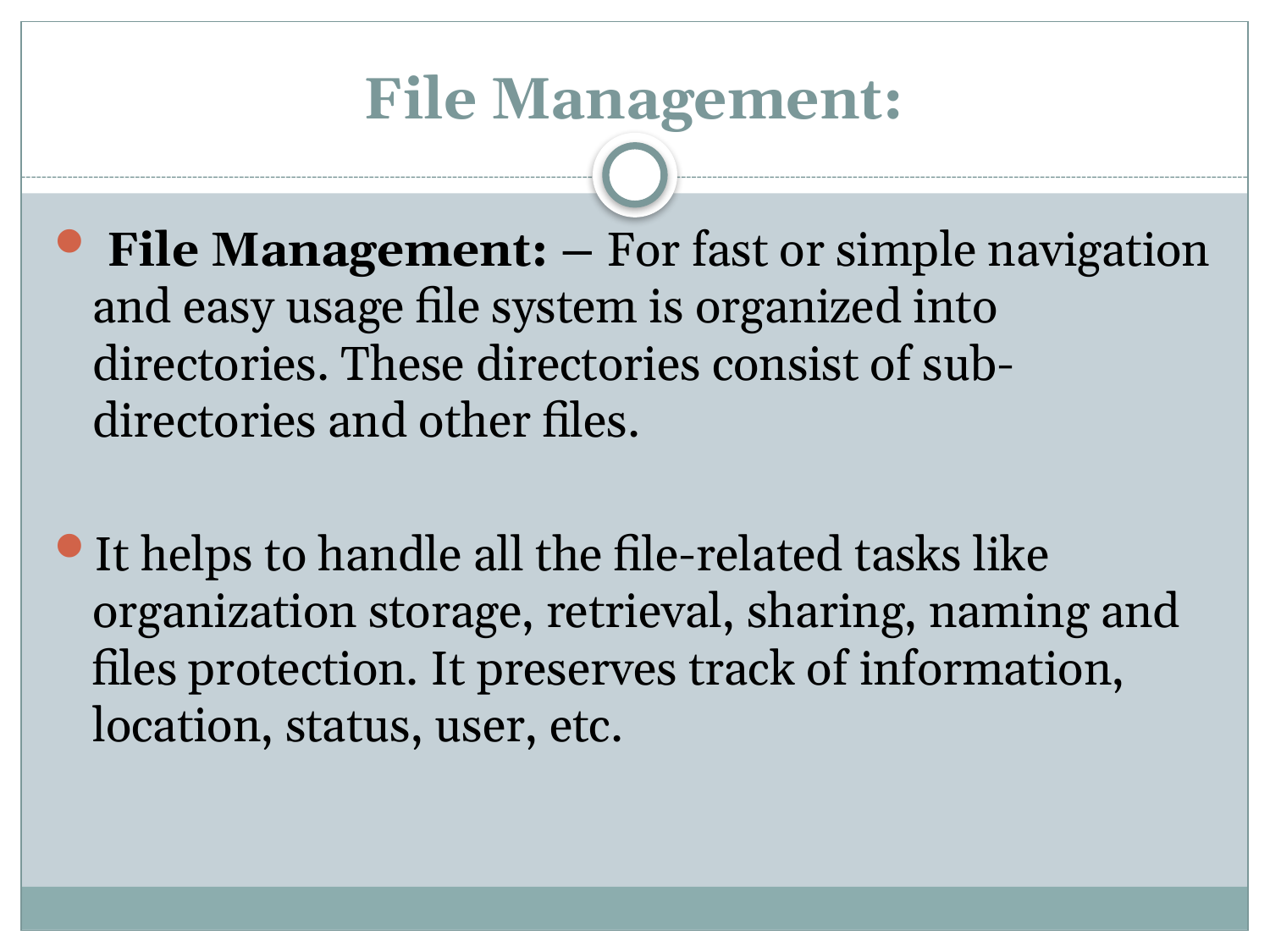

# File Management:
 File Management: – For fast or simple navigation and easy usage file system is organized into directories. These directories consist of sub-directories and other files.

It helps to handle all the file-related tasks like organization storage, retrieval, sharing, naming and files protection. It preserves track of information, location, status, user, etc.